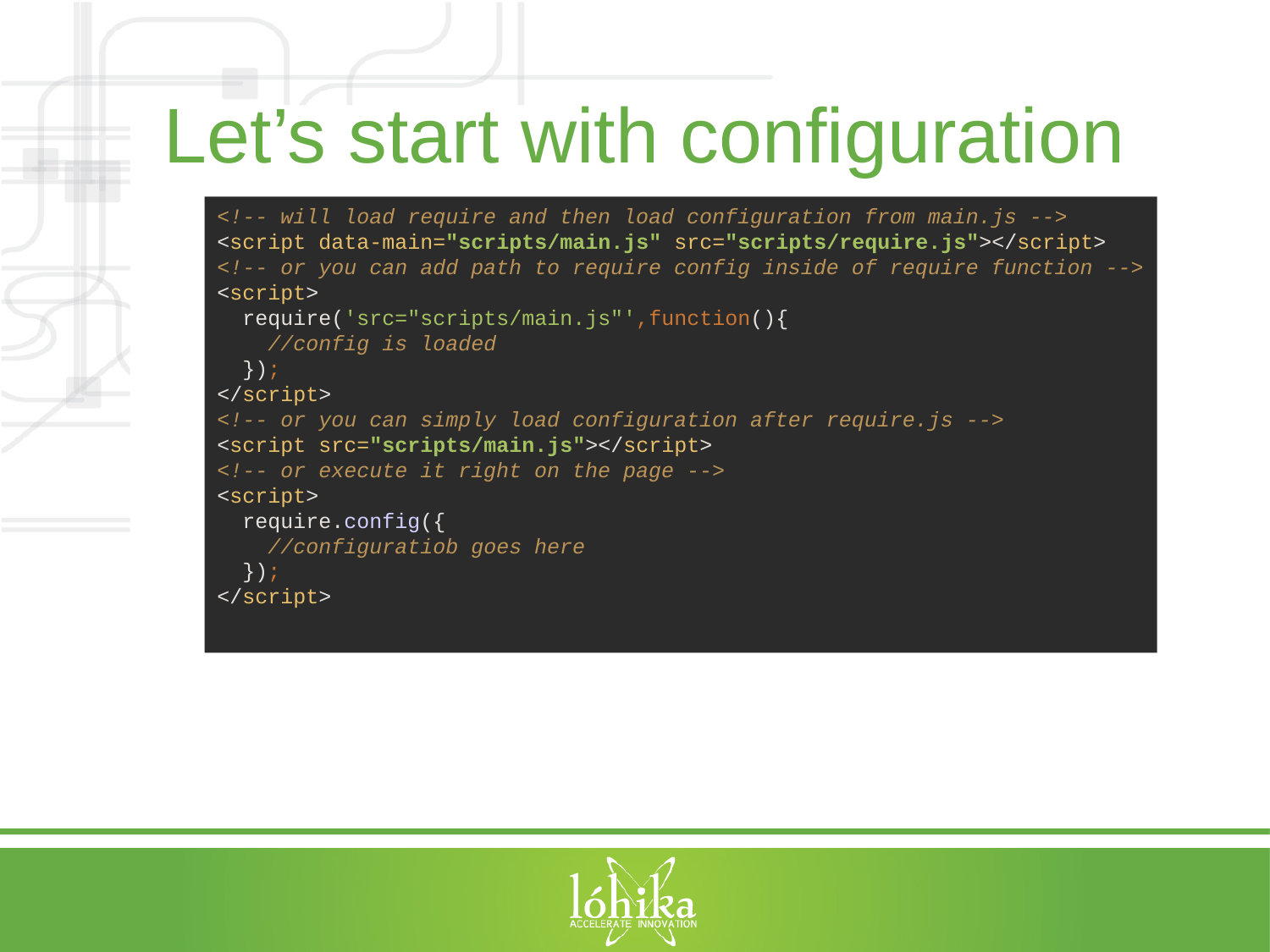

# Let’s start with configuration
<!-- will load require and then load configuration from main.js -->
<script data-main="scripts/main.js" src="scripts/require.js"></script>
<!-- or you can add path to require config inside of require function -->
<script>
  require('src="scripts/main.js"',function(){
    //config is loaded
  });
</script>
<!-- or you can simply load configuration after require.js -->
<script src="scripts/main.js"></script>
<!-- or execute it right on the page -->
<script>
  require.config({
    //configuratiob goes here
  });
</script>